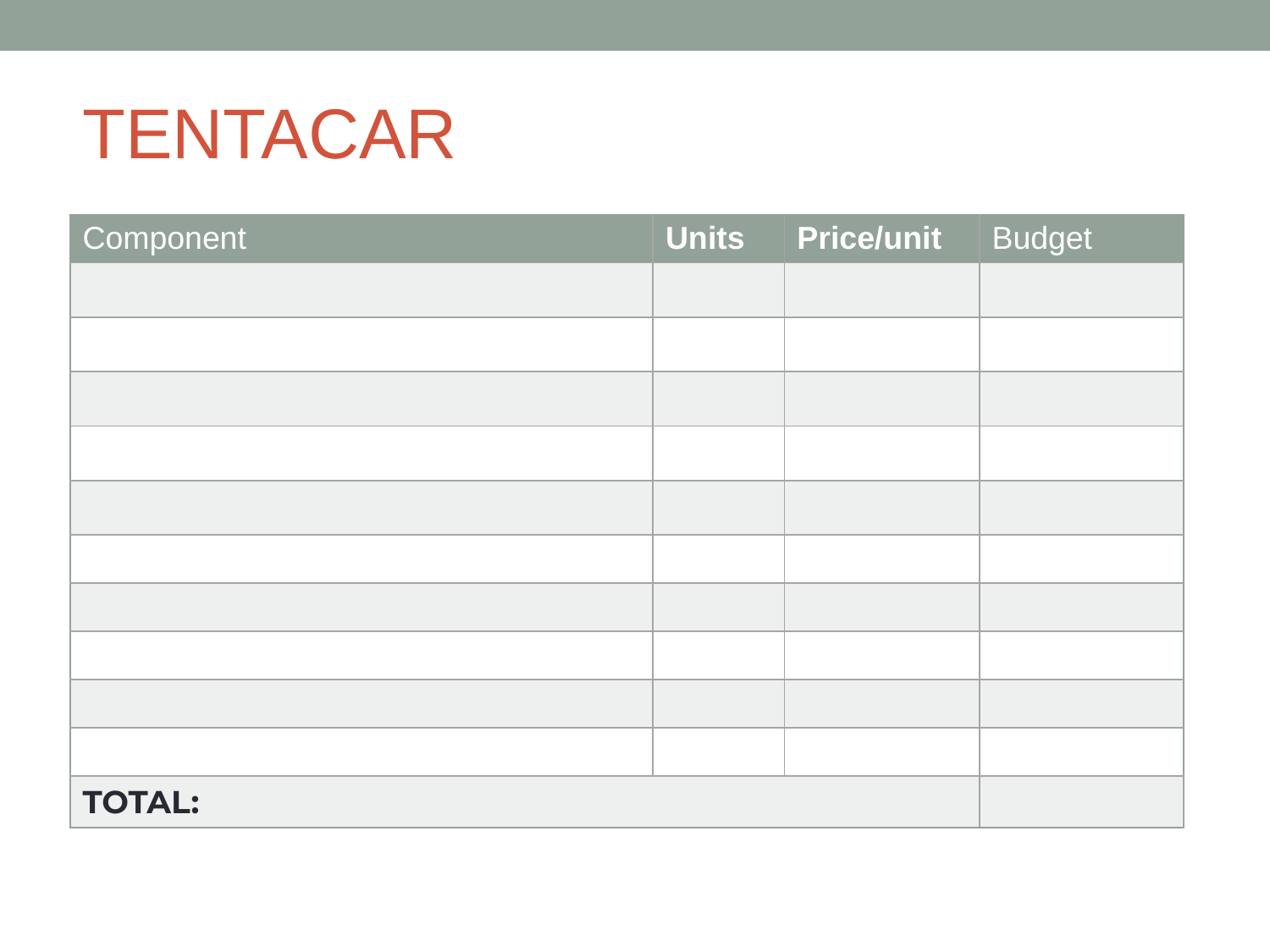

# TENTACAR
| Component | Units | Price/unit | Budget |
| --- | --- | --- | --- |
|  |  |  |  |
|  |  |  |  |
|  |  |  |  |
|  |  |  |  |
|  |  |  |  |
|  |  |  |  |
|  |  |  |  |
|  |  |  |  |
|  |  |  |  |
|  |  |  |  |
| TOTAL: |  |  |  |